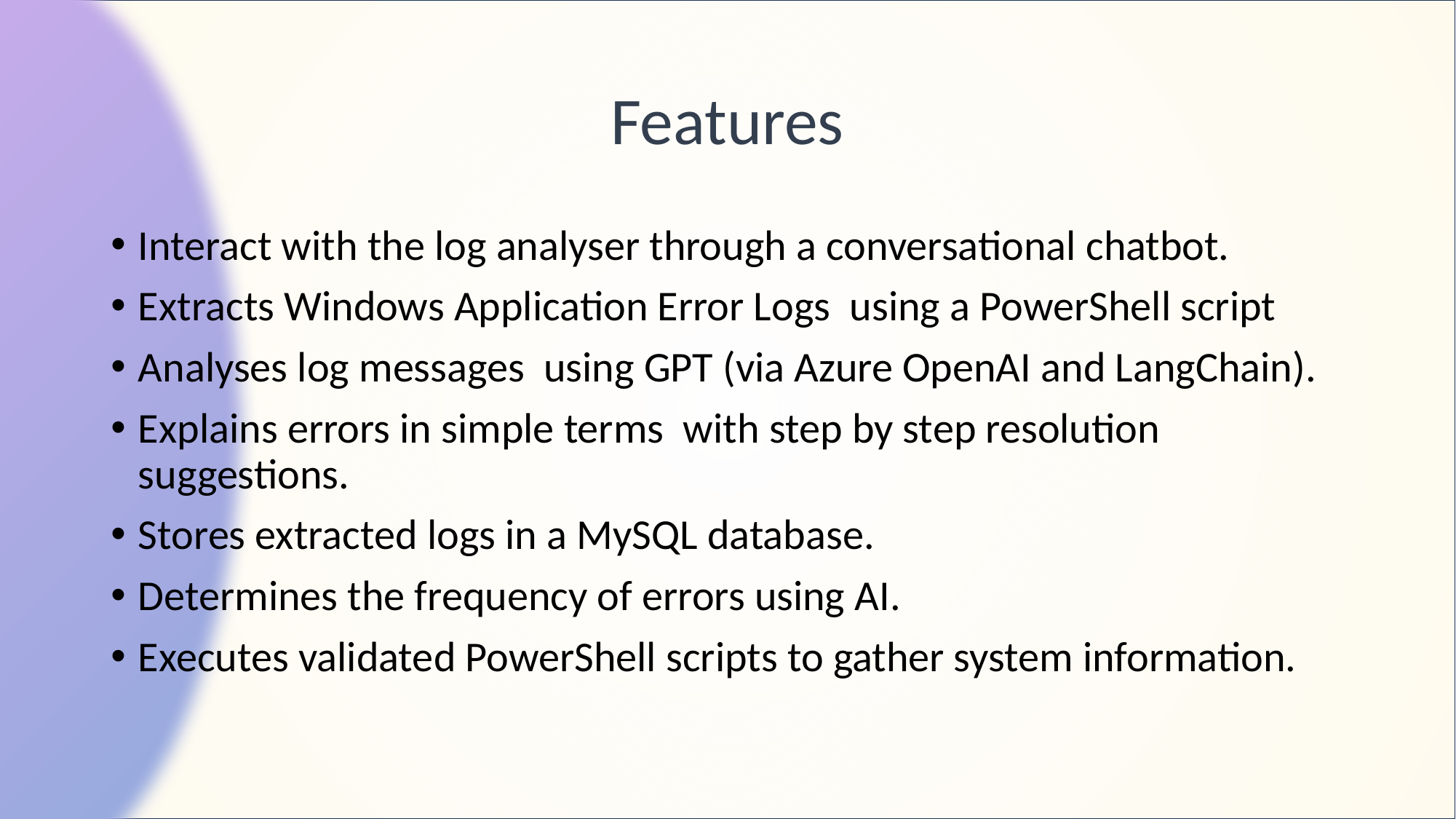

# Features
Interact with the log analyser through a conversational chatbot.
Extracts Windows Application Error Logs  using a PowerShell script
Analyses log messages  using GPT (via Azure OpenAI and LangChain).
Explains errors in simple terms  with step by step resolution suggestions.
Stores extracted logs in a MySQL database.
Determines the frequency of errors using AI.
Executes validated PowerShell scripts to gather system information.